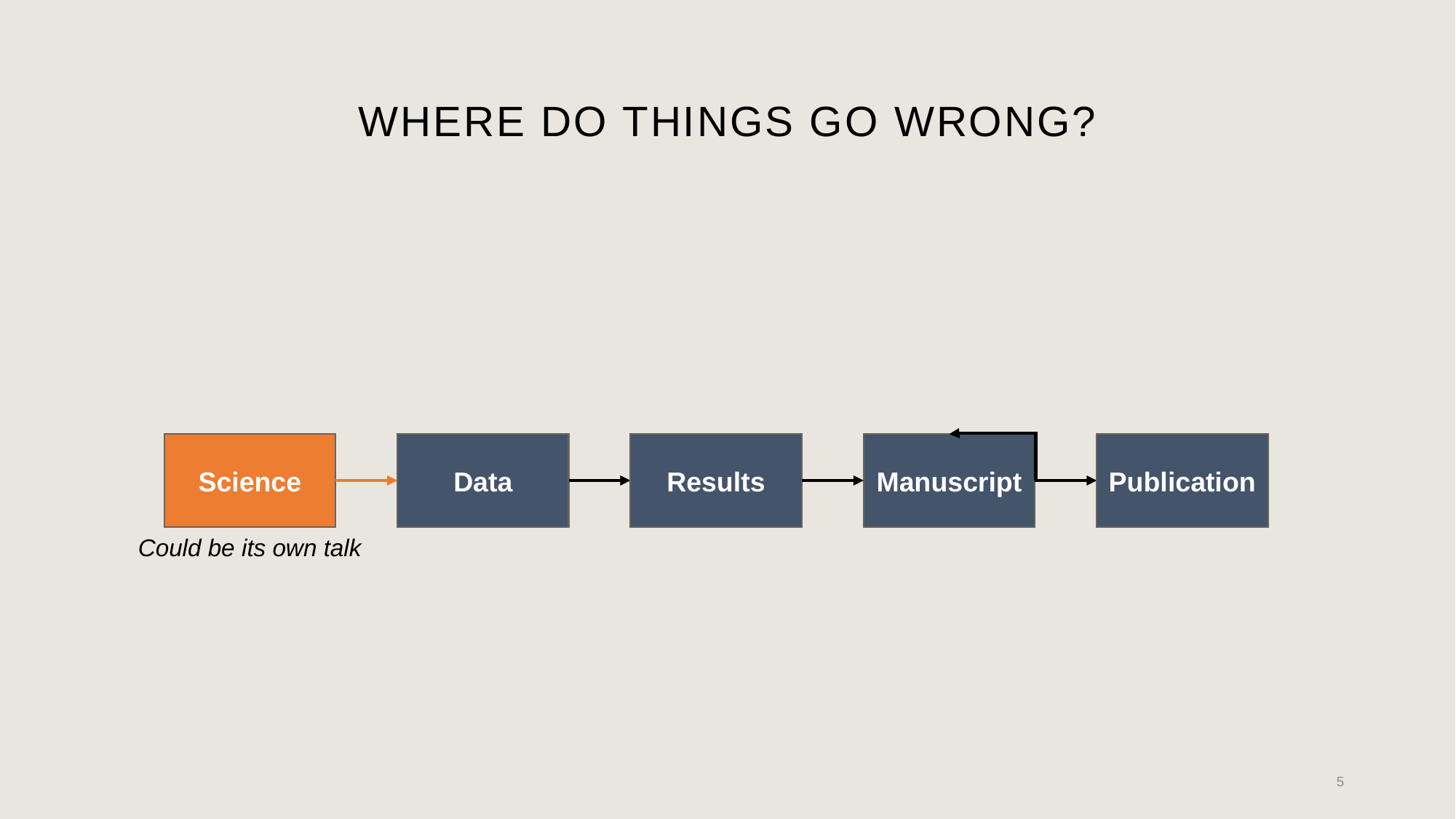

# Where do things go wrong?
Science
Data
Results
Manuscript
Publication
Could be its own talk
5